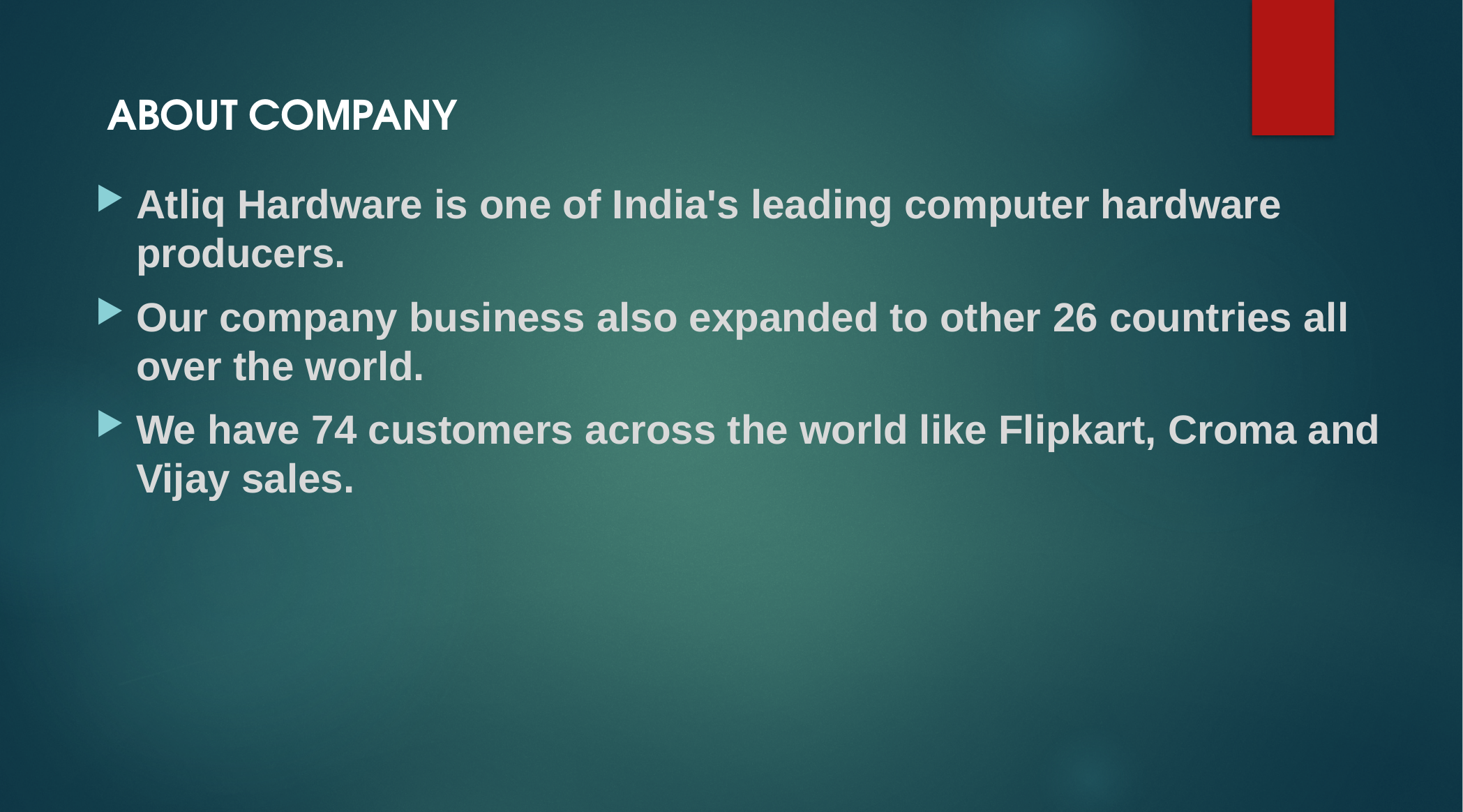

# ABOUT COMPANY
Atliq Hardware is one of India's leading computer hardware producers.
Our company business also expanded to other 26 countries all over the world.
We have 74 customers across the world like Flipkart, Croma and Vijay sales.